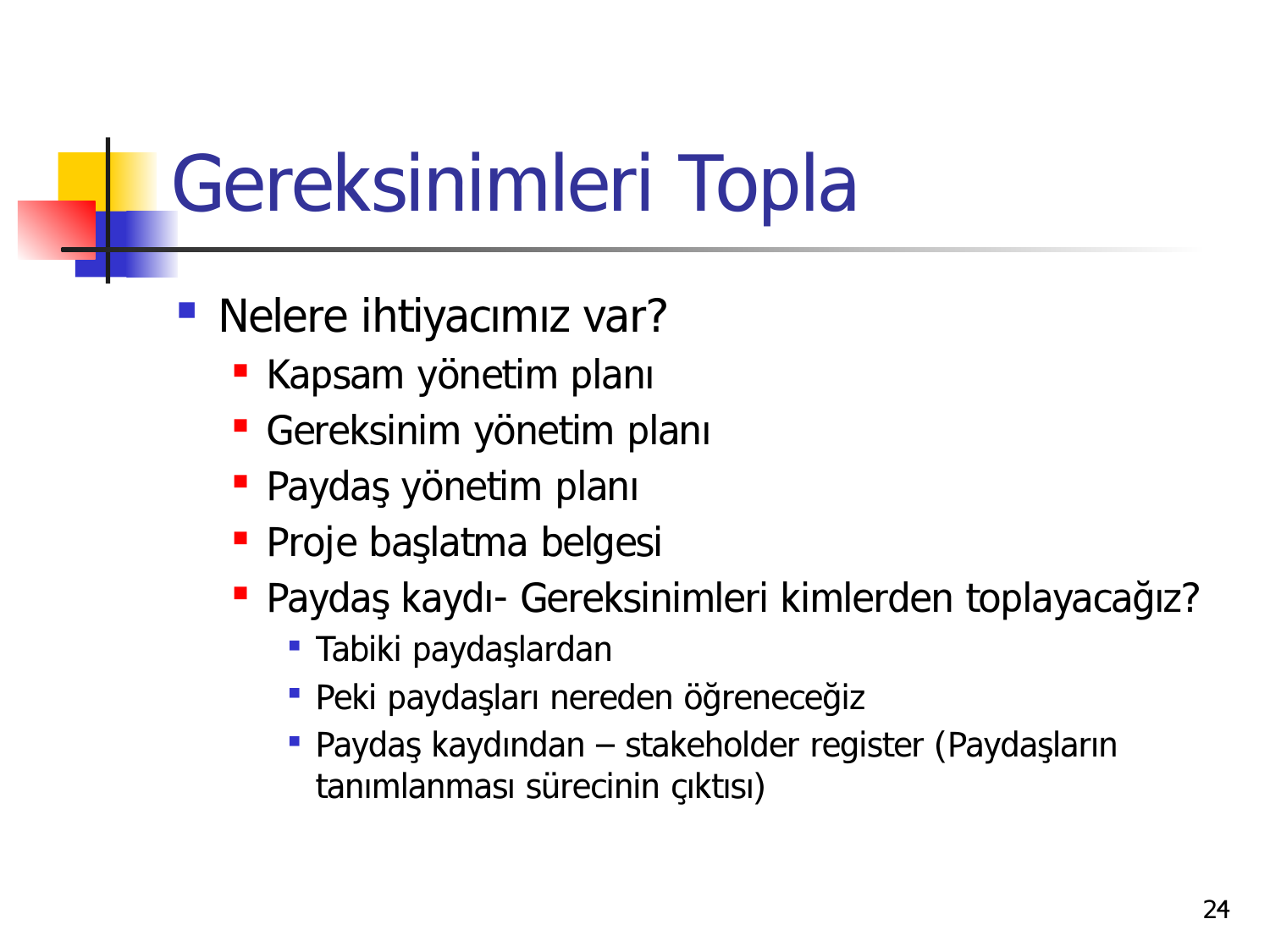

# Gereksinimleri Topla
Nelere ihtiyacımız var?
Kapsam yönetim planı
Gereksinim yönetim planı
Paydaş yönetim planı
Proje başlatma belgesi
Paydaş kaydı- Gereksinimleri kimlerden toplayacağız?
Tabiki paydaşlardan
Peki paydaşları nereden öğreneceğiz
Paydaş kaydından – stakeholder register (Paydaşların tanımlanması sürecinin çıktısı)
24